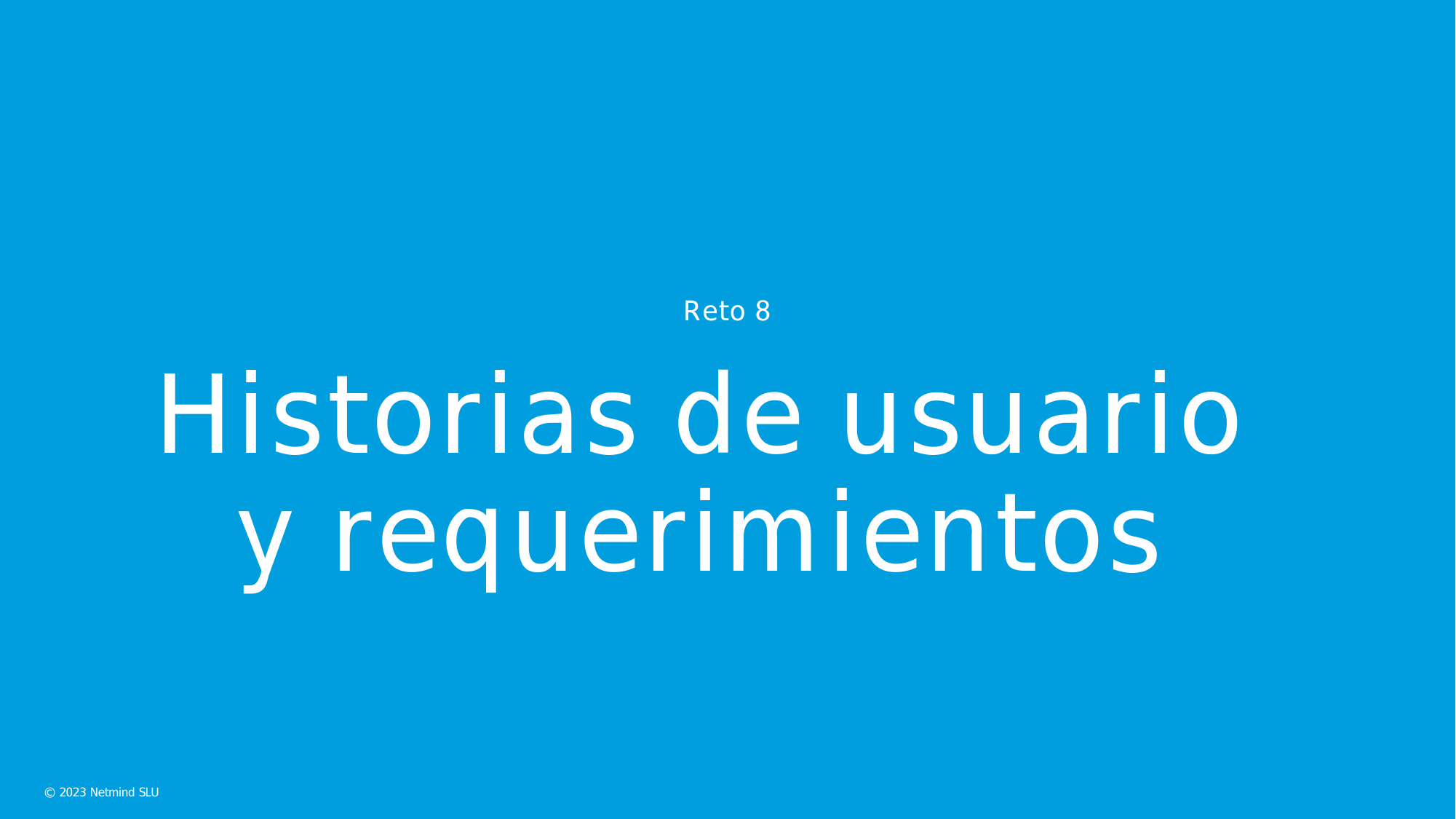

Reto 8
# Historias de usuario y requerimientos
© 2023 Netmind SLU